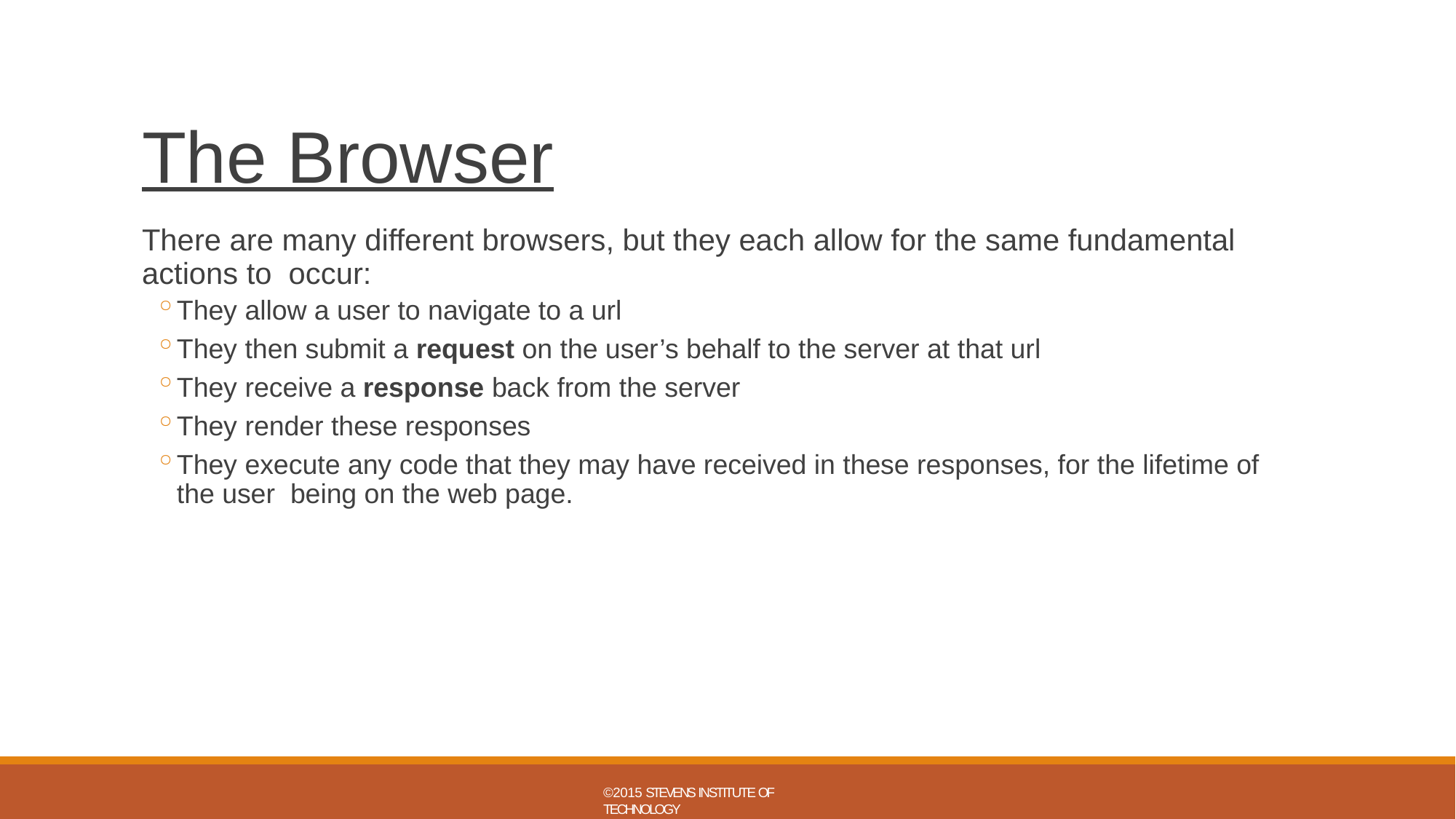

# The Browser
There are many different browsers, but they each allow for the same fundamental actions to  occur:
They allow a user to navigate to a url
They then submit a request on the user’s behalf to the server at that url
They receive a response back from the server
They render these responses
They execute any code that they may have received in these responses, for the lifetime of the user  being on the web page.
©2015 STEVENS INSTITUTE OF TECHNOLOGY